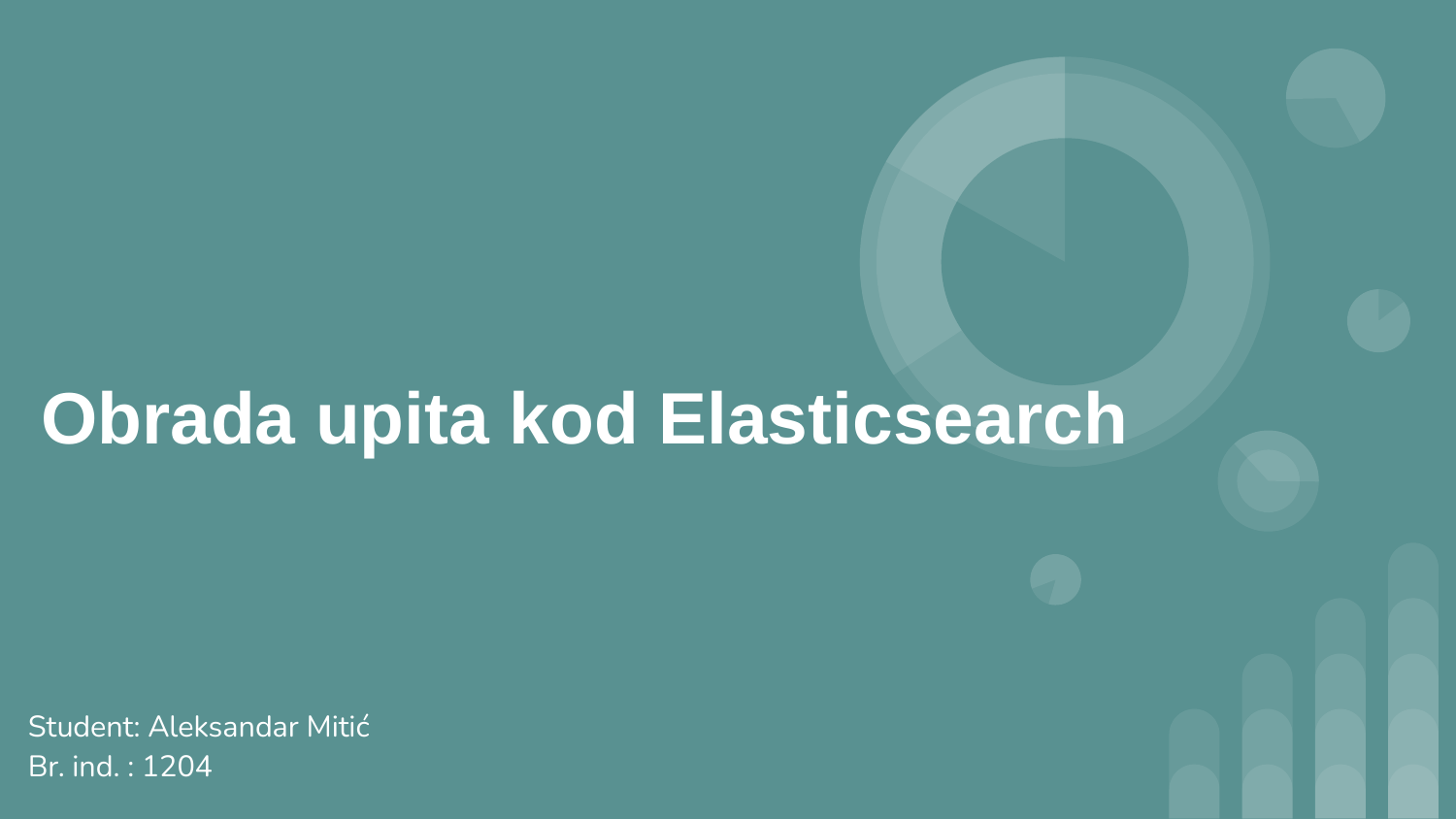

# Obrada upita kod Elasticsearch
Student: Aleksandar Mitić
Br. ind. : 1204